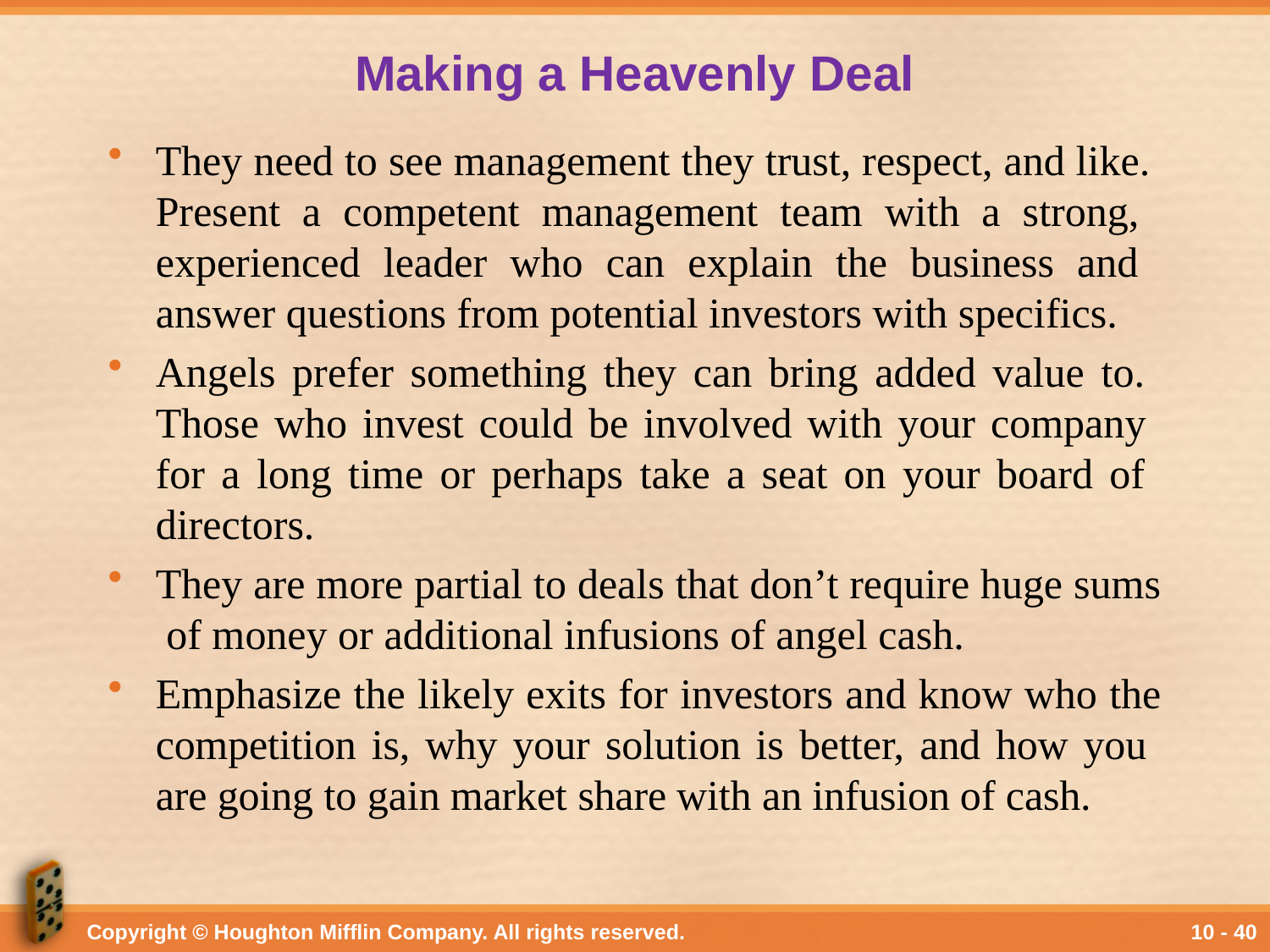

# Making a Heavenly Deal
They need to see management they trust, respect, and like.  Present a competent management team with a strong,  experienced leader who can explain the business and  answer questions from potential investors with specifics.
Angels prefer something they can bring added value to.  Those who invest could be involved with your company  for a long time or perhaps take a seat on your board of  directors.
They are more partial to deals that don’t require huge sums  of money or additional infusions of angel cash.
Emphasize the likely exits for investors and know who the competition is, why your solution is better, and how you  are going to gain market share with an infusion of cash.

Copyright © Houghton Mifflin Company. All rights reserved.
10 - 40